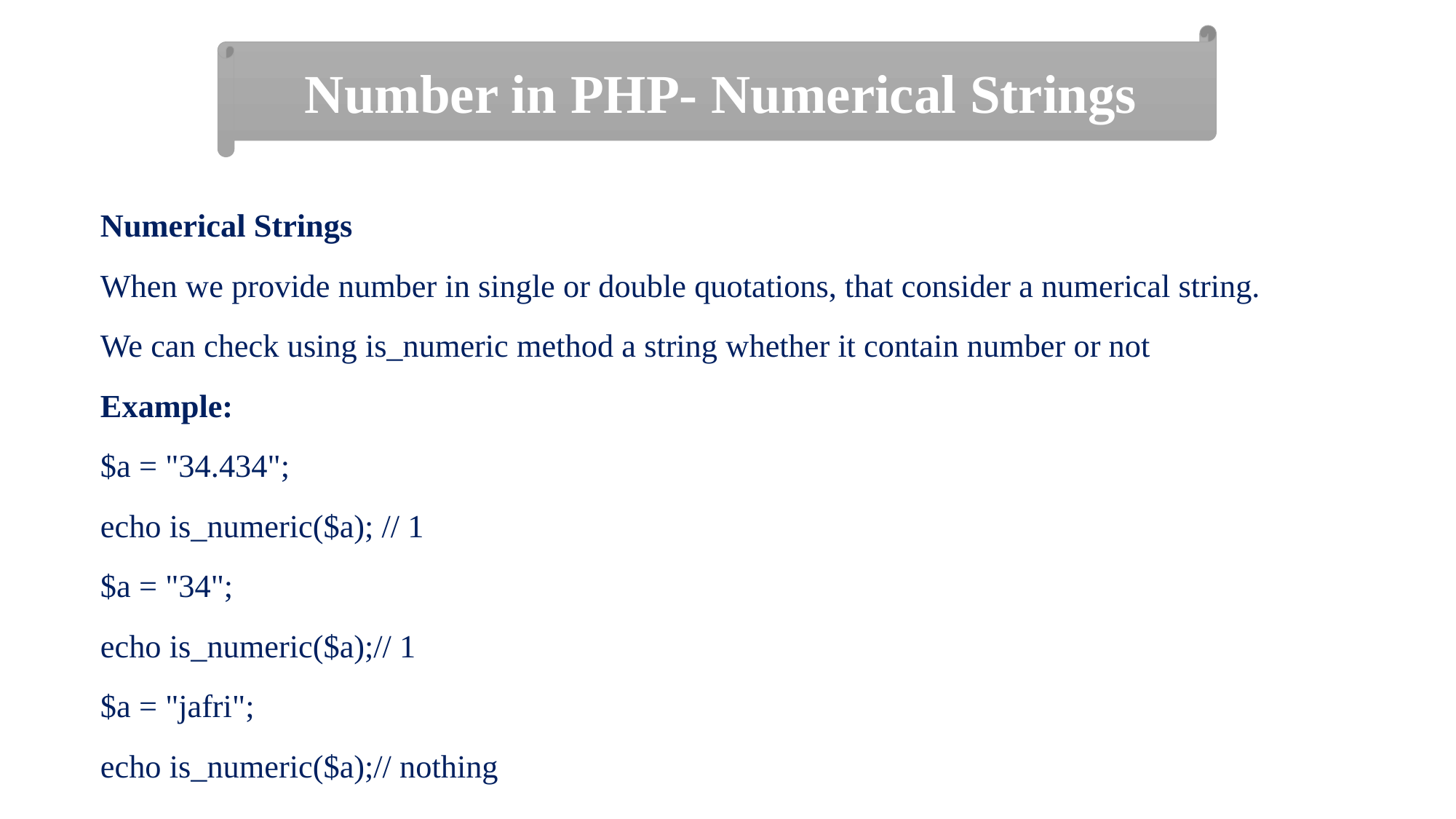

Number in PHP- Numerical Strings
Numerical Strings
When we provide number in single or double quotations, that consider a numerical string.
We can check using is_numeric method a string whether it contain number or not
Example:
$a = "34.434";
echo is_numeric($a); // 1
$a = "34";
echo is_numeric($a);// 1
$a = "jafri";
echo is_numeric($a);// nothing